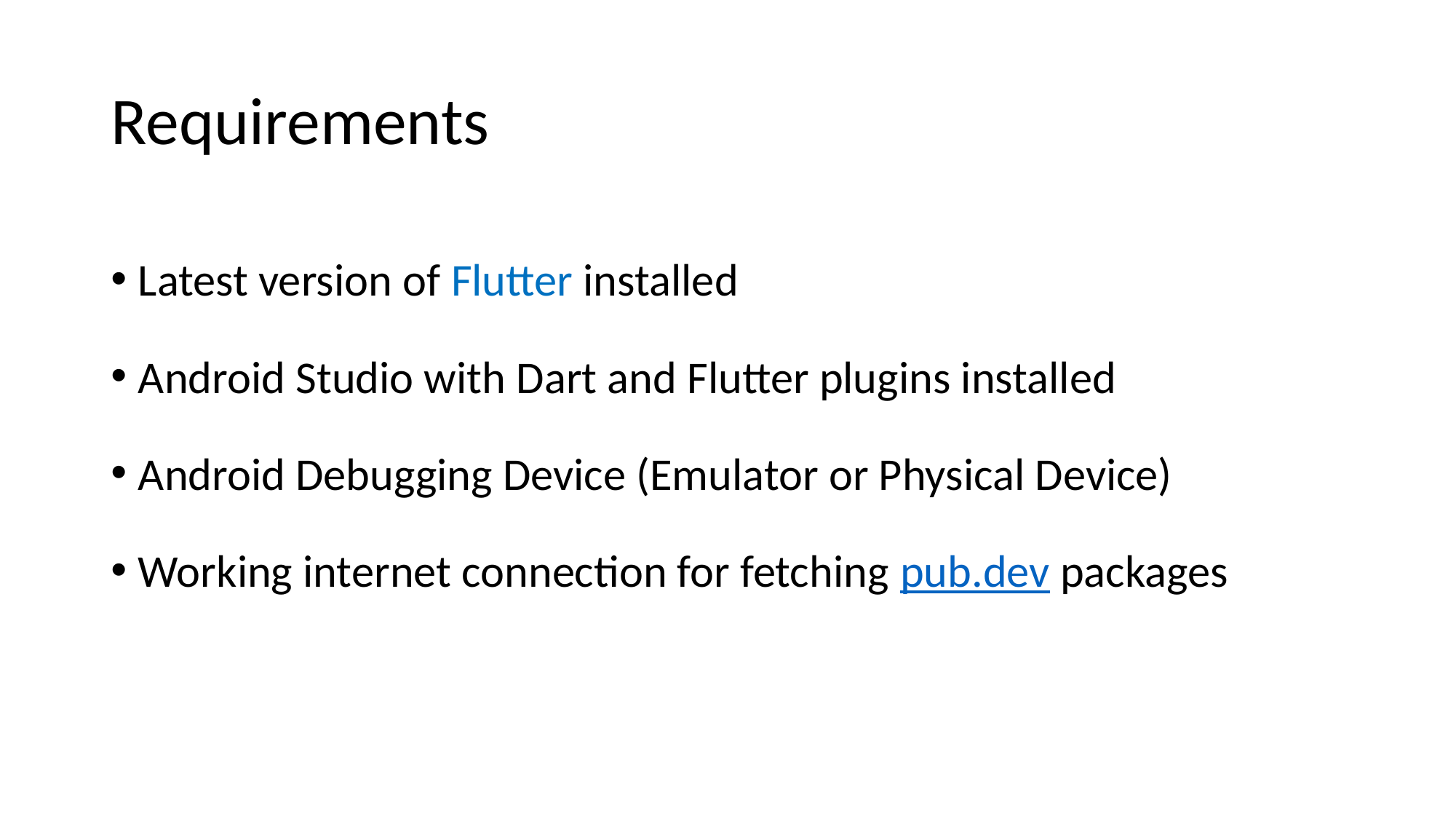

# Requirements
Latest version of Flutter installed
Android Studio with Dart and Flutter plugins installed
Android Debugging Device (Emulator or Physical Device)
Working internet connection for fetching pub.dev packages